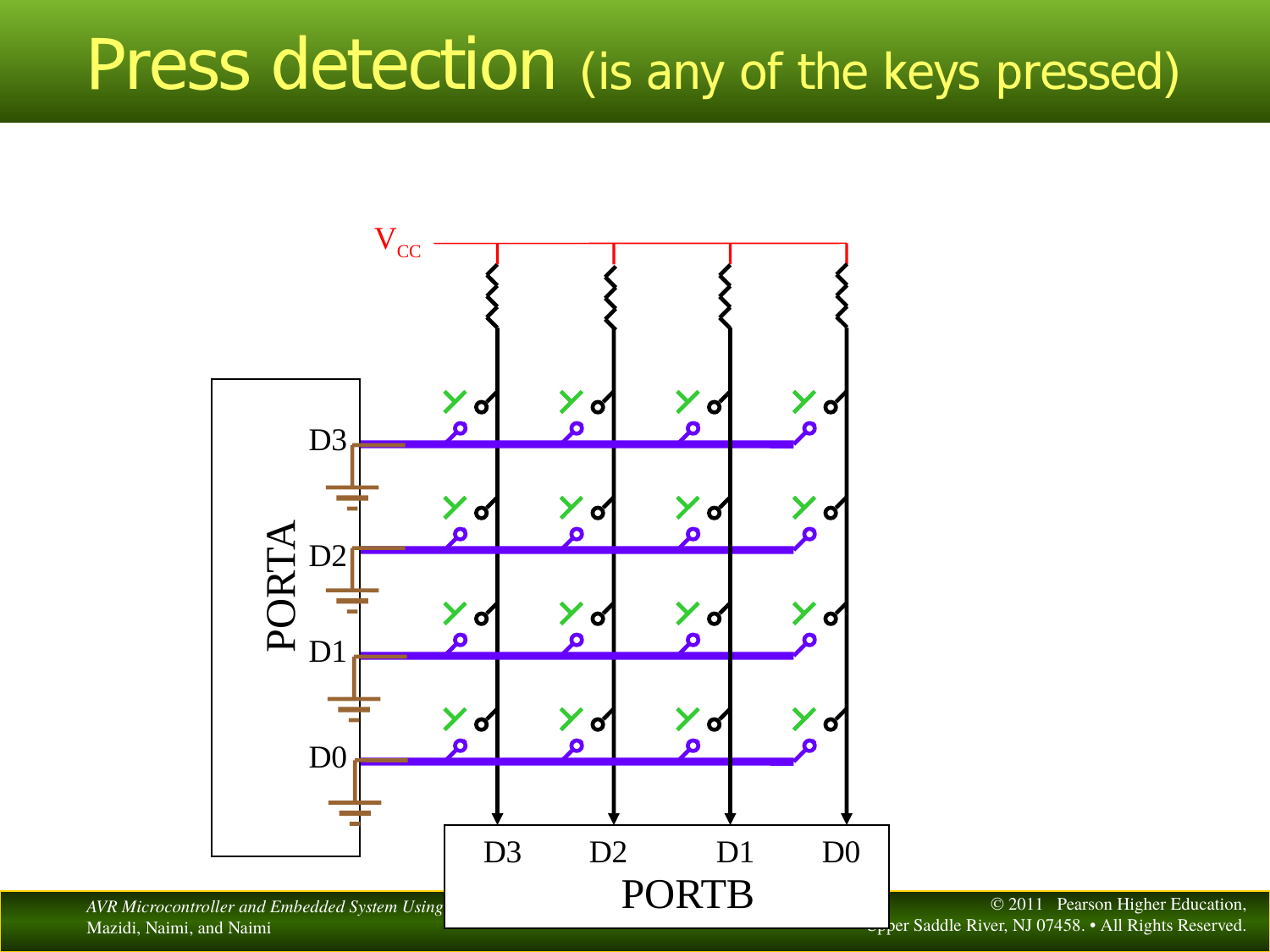

# Press detection (is any of the keys pressed)
VCC

D3

D2

PORTA

D1

D0

D3
D2
D1
D0
PORTB